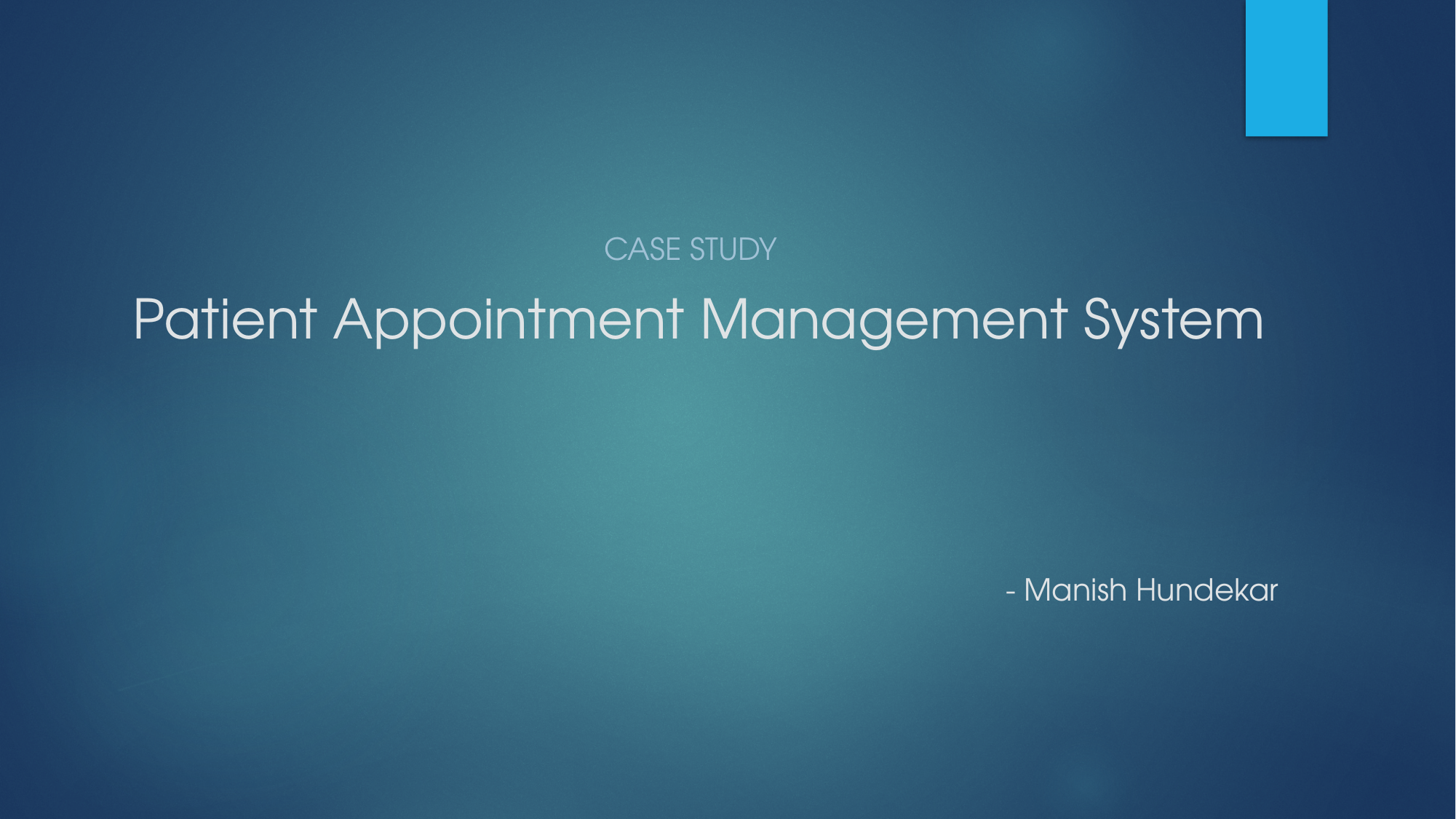

# Patient Appointment Management System - Manish Hundekar
Case study